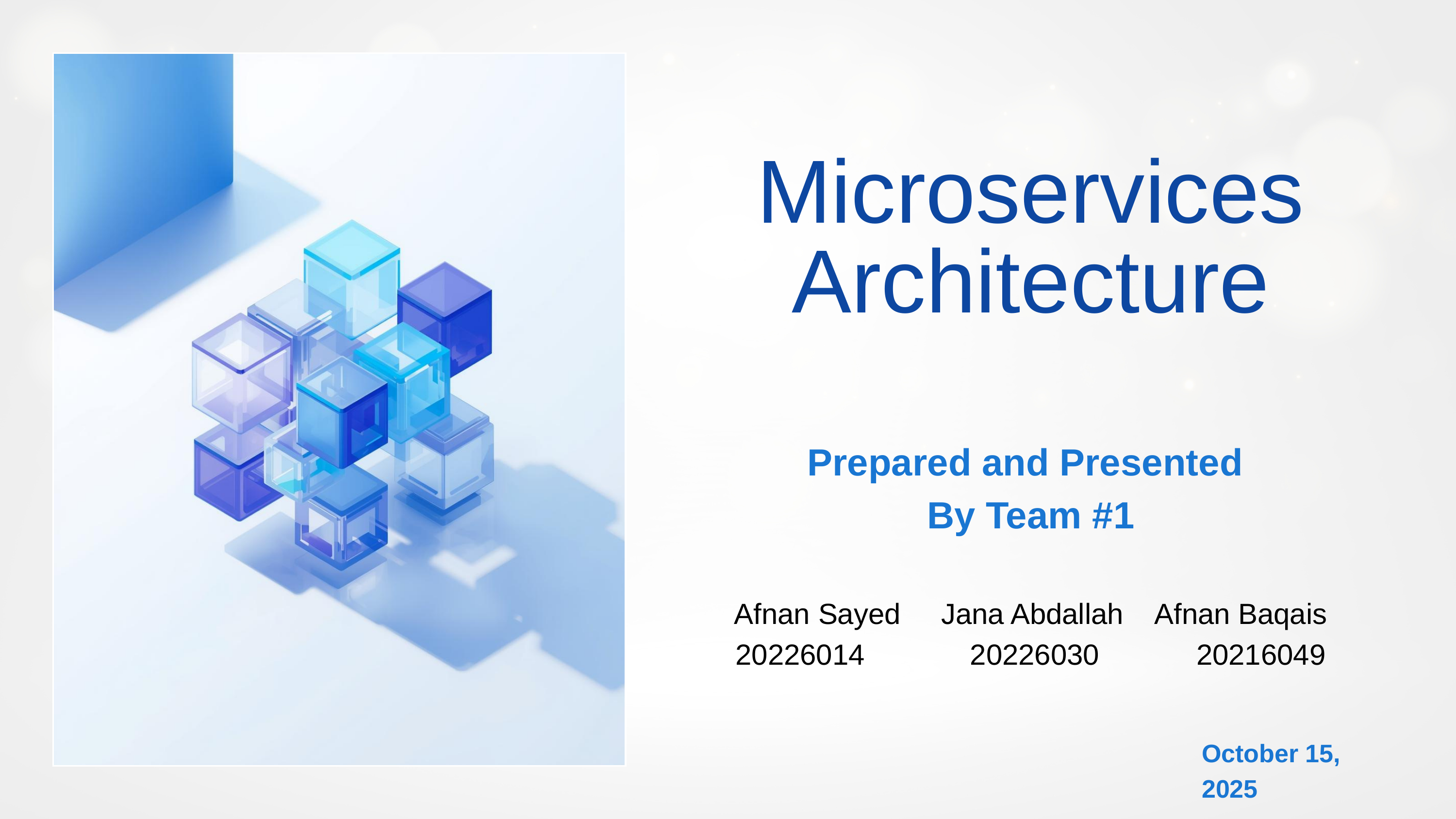

Microservices Architecture
Prepared and Presented
By Team #1

Afnan Sayed     Jana Abdallah    Afnan Baqais
20226014             20226030            20216049
October 15, 2025